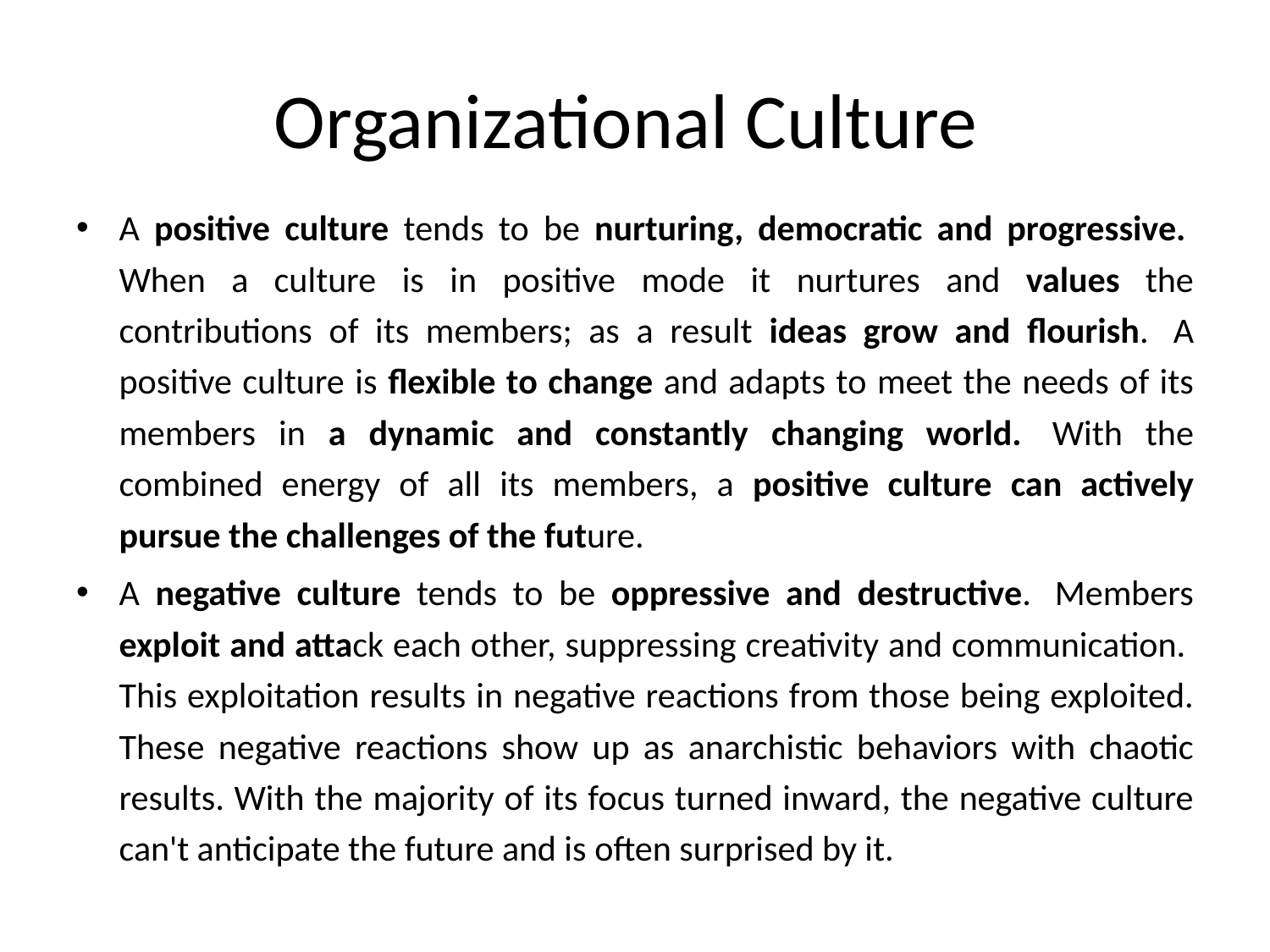

# Organizational Culture
A positive culture tends to be nurturing, democratic and progressive.  When a culture is in positive mode it nurtures and values the contributions of its members; as a result ideas grow and flourish.  A positive culture is flexible to change and adapts to meet the needs of its members in a dynamic and constantly changing world.  With the combined energy of all its members, a positive culture can actively pursue the challenges of the future.
A negative culture tends to be oppressive and destructive.  Members exploit and attack each other, suppressing creativity and communication.  This exploitation results in negative reactions from those being exploited. These negative reactions show up as anarchistic behaviors with chaotic results. With the majority of its focus turned inward, the negative culture can't anticipate the future and is often surprised by it.